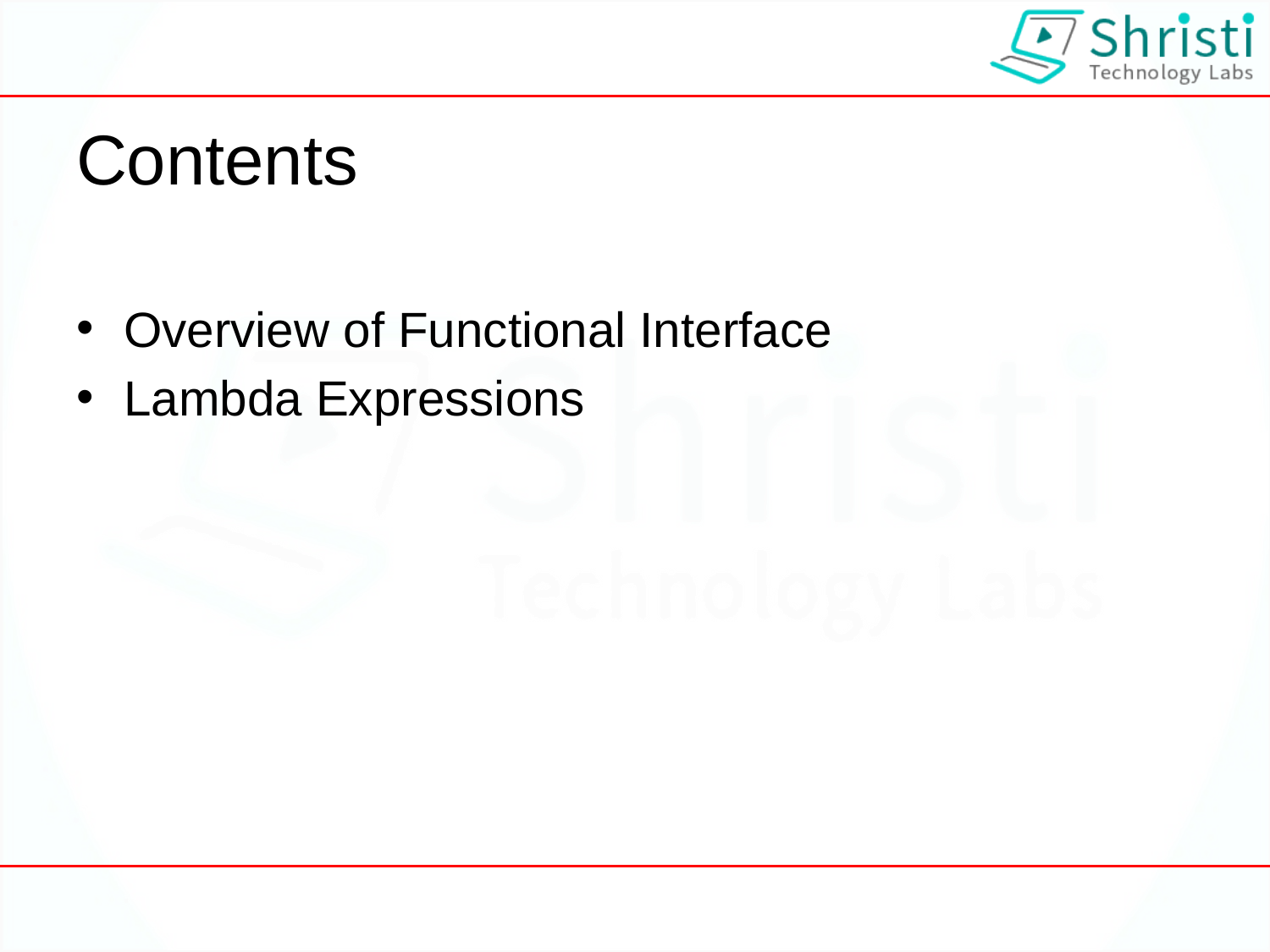

# Contents

Overview of Functional Interface
Lambda Expressions

12